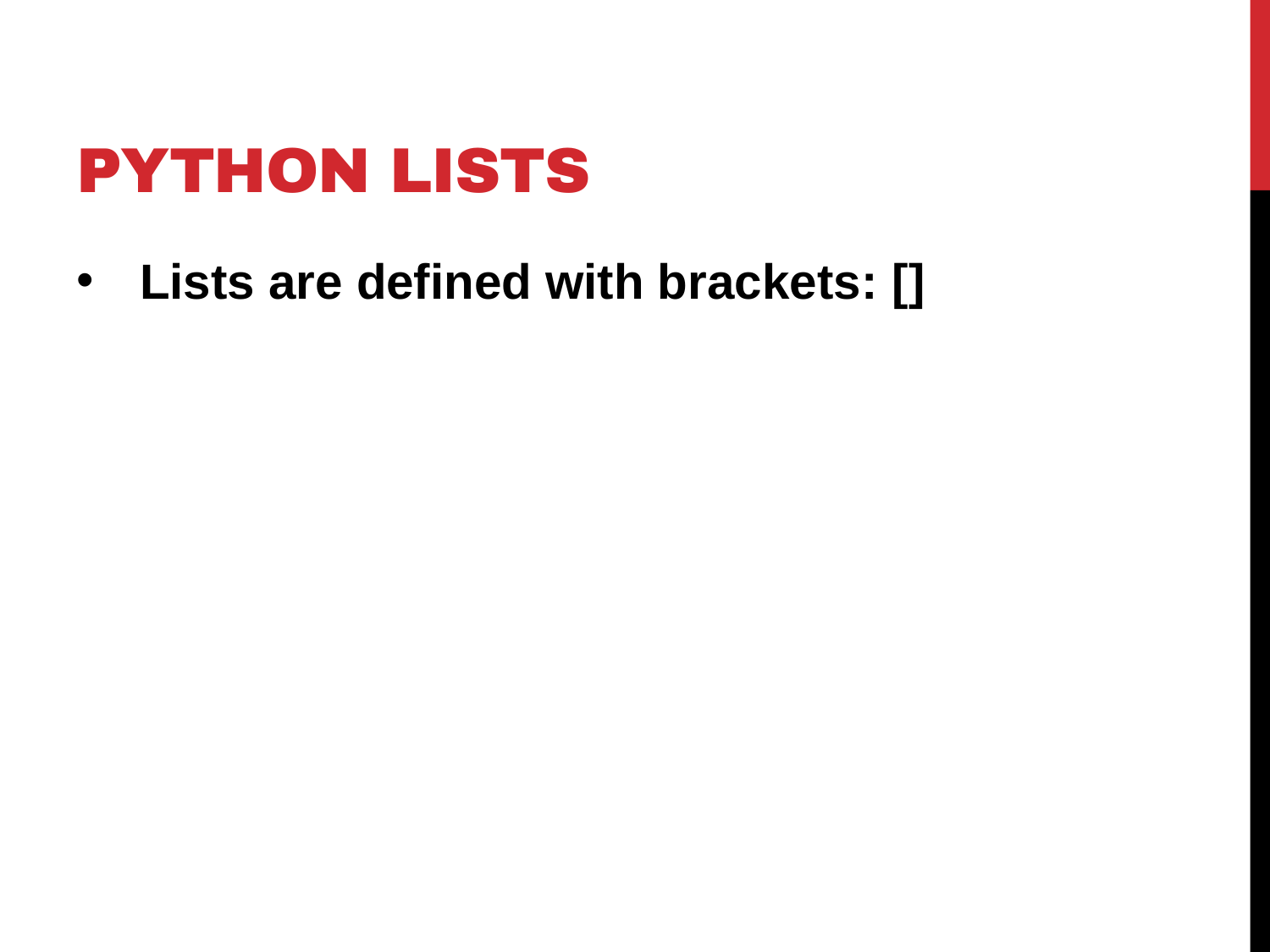

# Python lists
Lists are defined with brackets: []